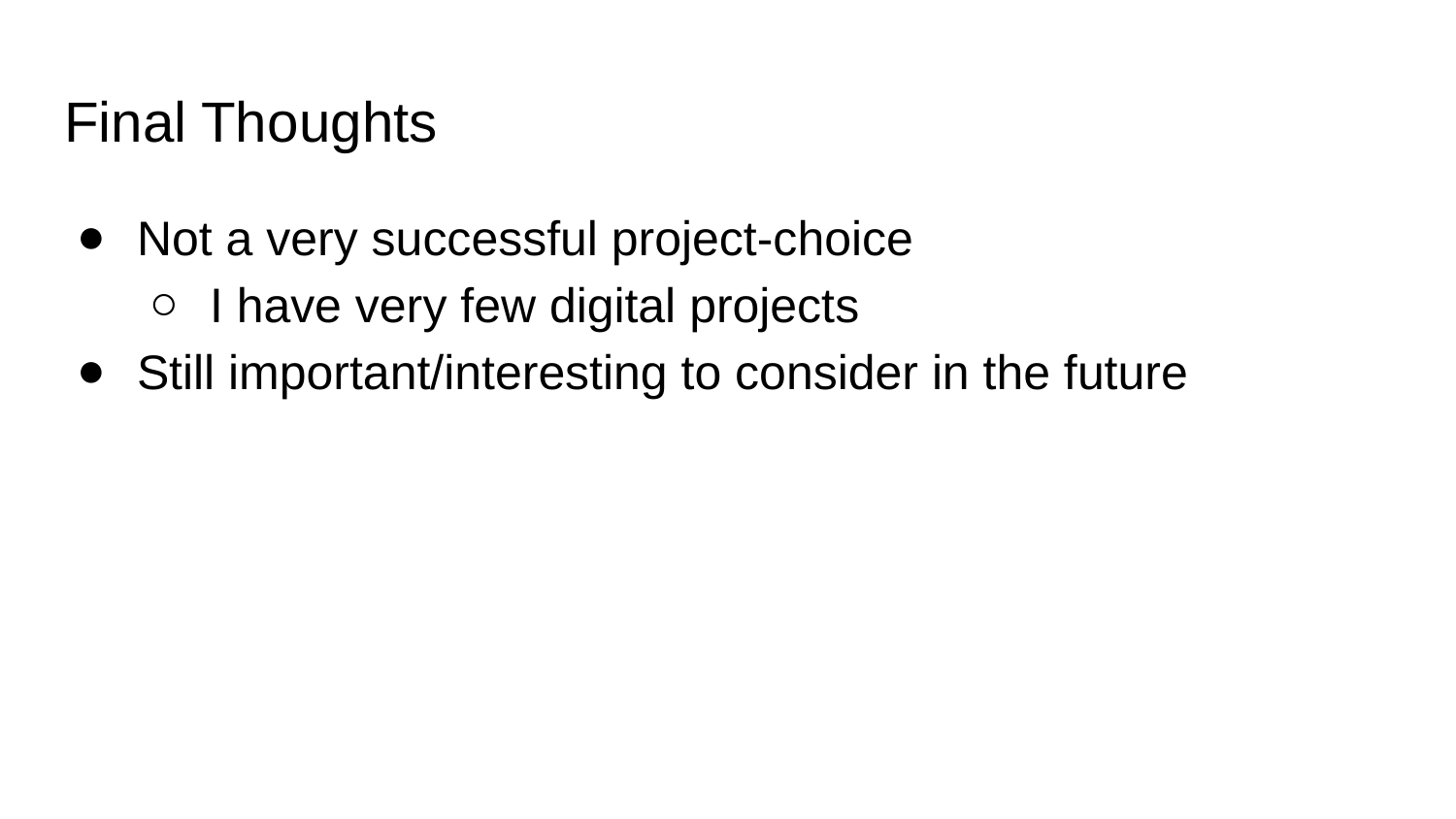

# Final Thoughts
Not a very successful project-choice
I have very few digital projects
Still important/interesting to consider in the future